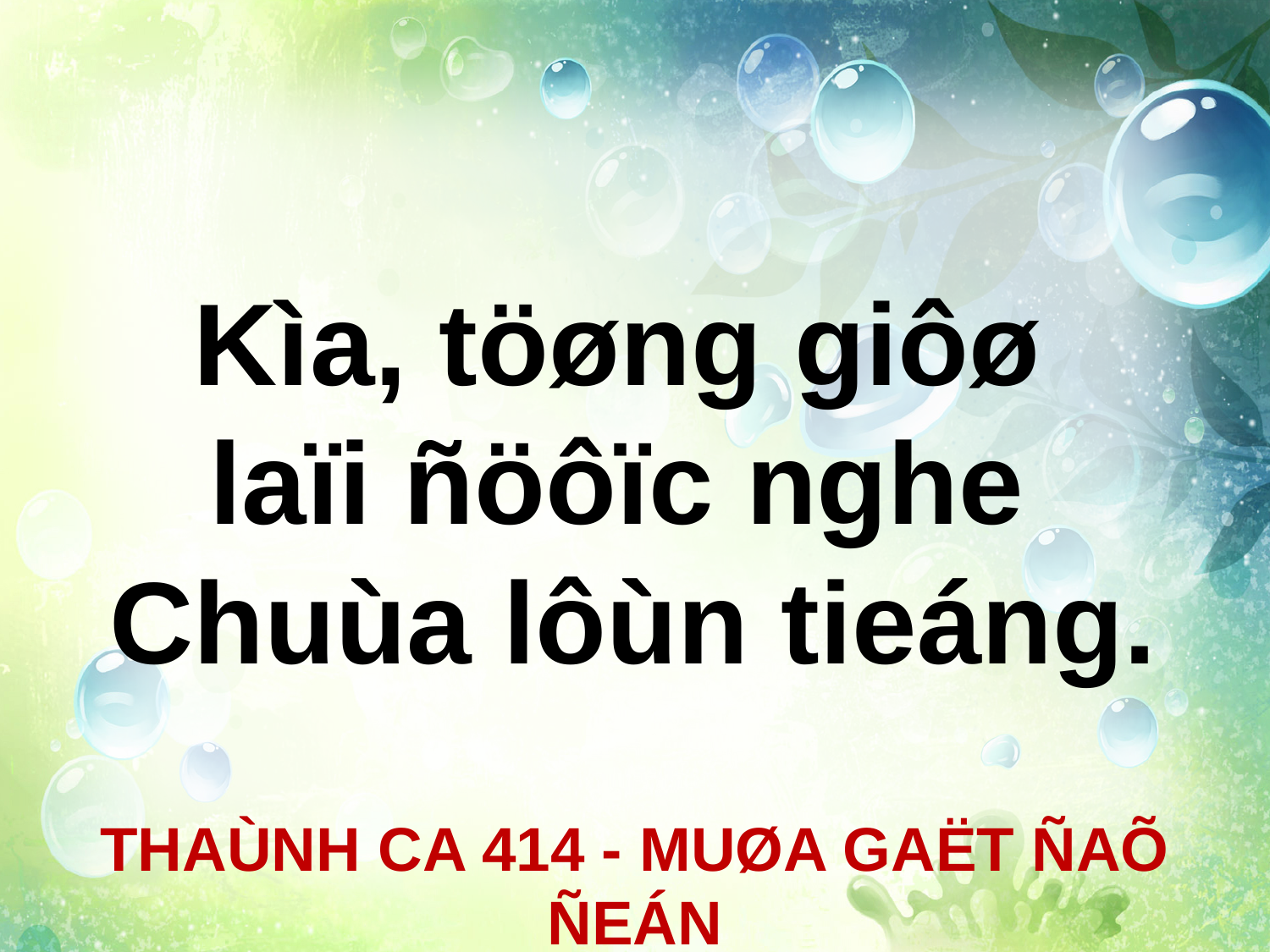

Kìa, töøng giôø
laïi ñöôïc nghe
Chuùa lôùn tieáng.
THAÙNH CA 414 - MUØA GAËT ÑAÕ ÑEÁN